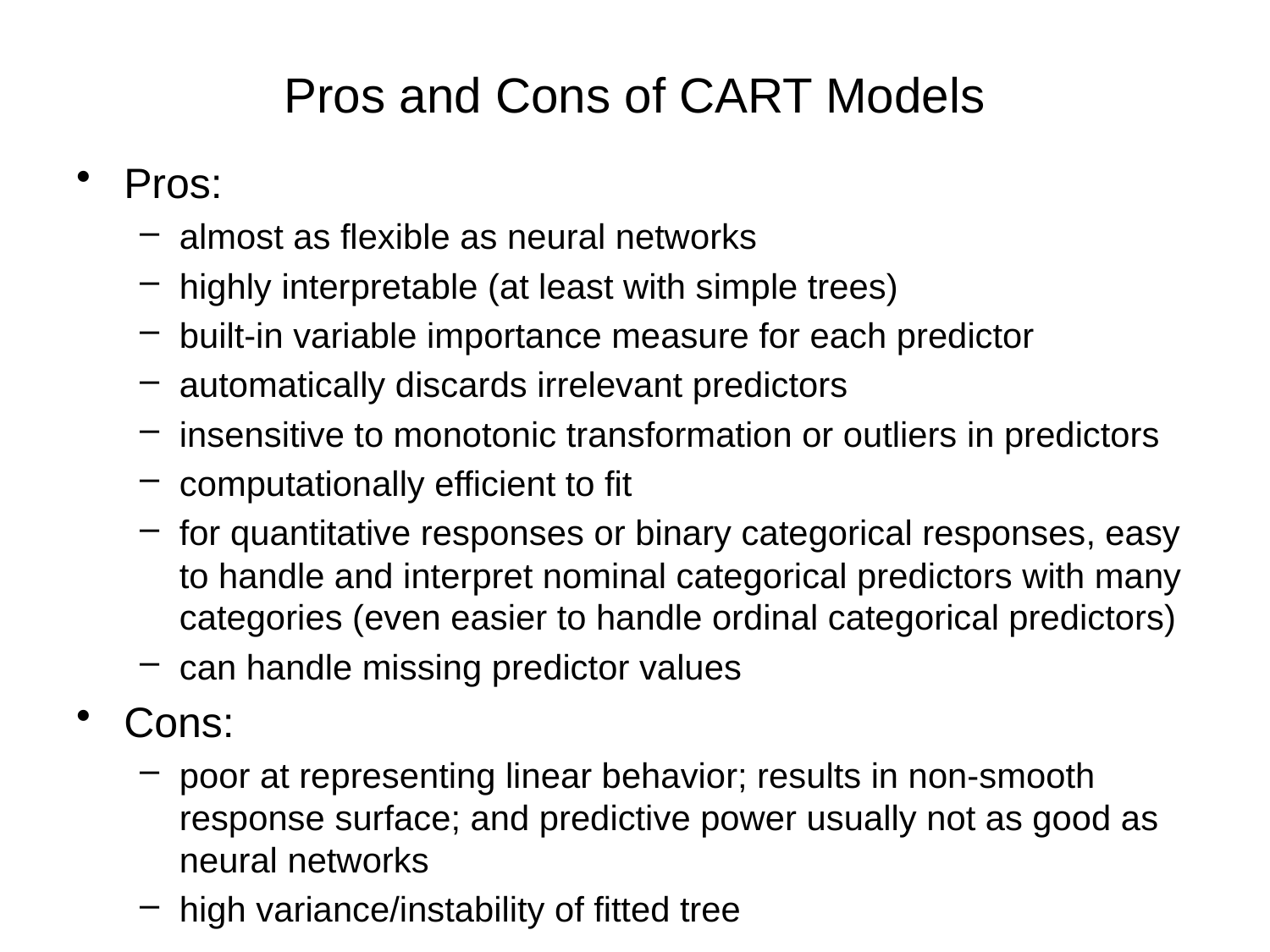

# Pros and Cons of CART Models
Pros:
almost as flexible as neural networks
highly interpretable (at least with simple trees)
built-in variable importance measure for each predictor
automatically discards irrelevant predictors
insensitive to monotonic transformation or outliers in predictors
computationally efficient to fit
for quantitative responses or binary categorical responses, easy to handle and interpret nominal categorical predictors with many categories (even easier to handle ordinal categorical predictors)
can handle missing predictor values
Cons:
poor at representing linear behavior; results in non-smooth response surface; and predictive power usually not as good as neural networks
high variance/instability of fitted tree